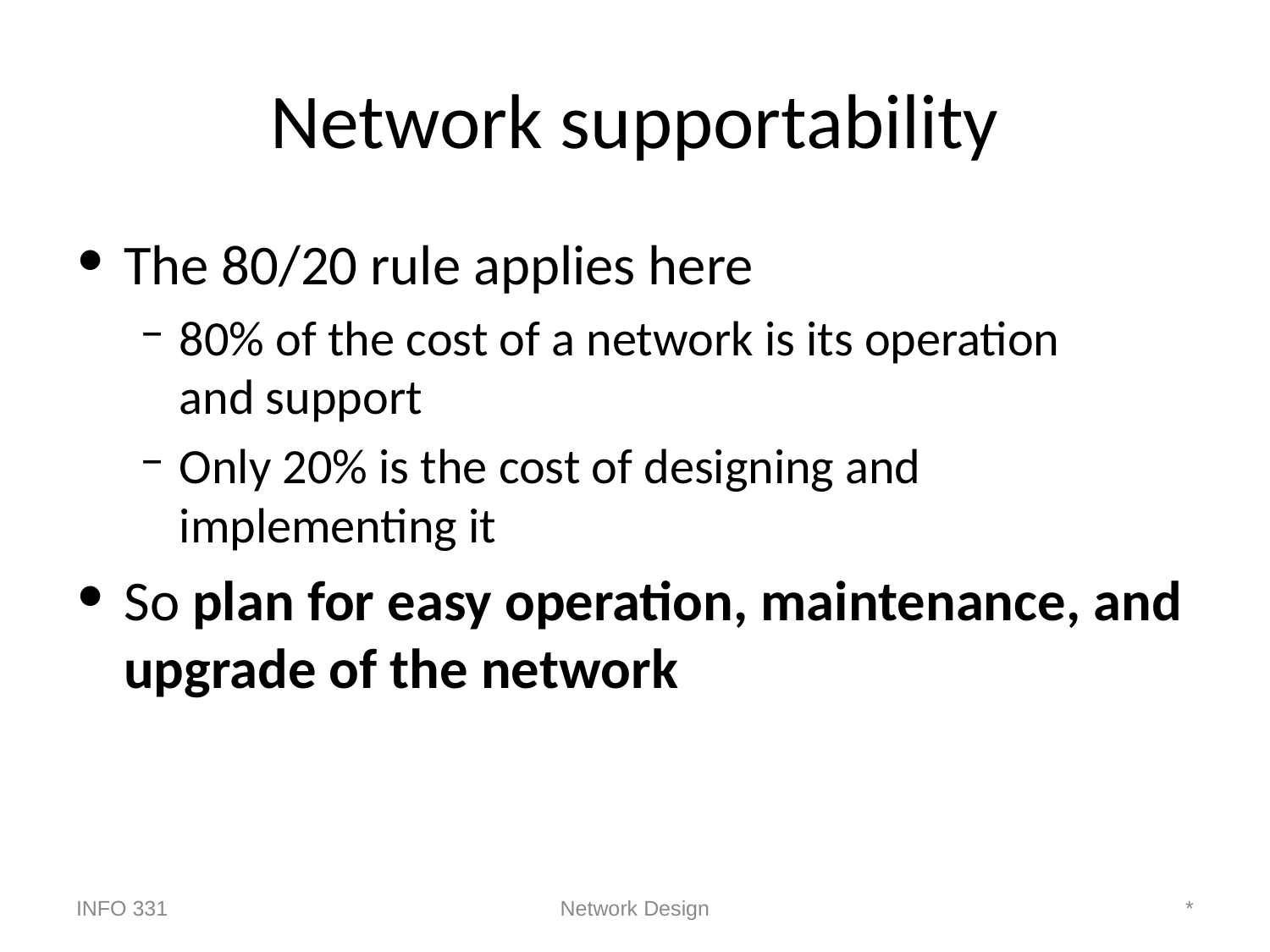

# Network supportability
The 80/20 rule applies here
80% of the cost of a network is its operation
and support
Only 20% is the cost of designing and implementing it
So plan for easy operation, maintenance, and upgrade of the network

INFO 331
Network Design
*